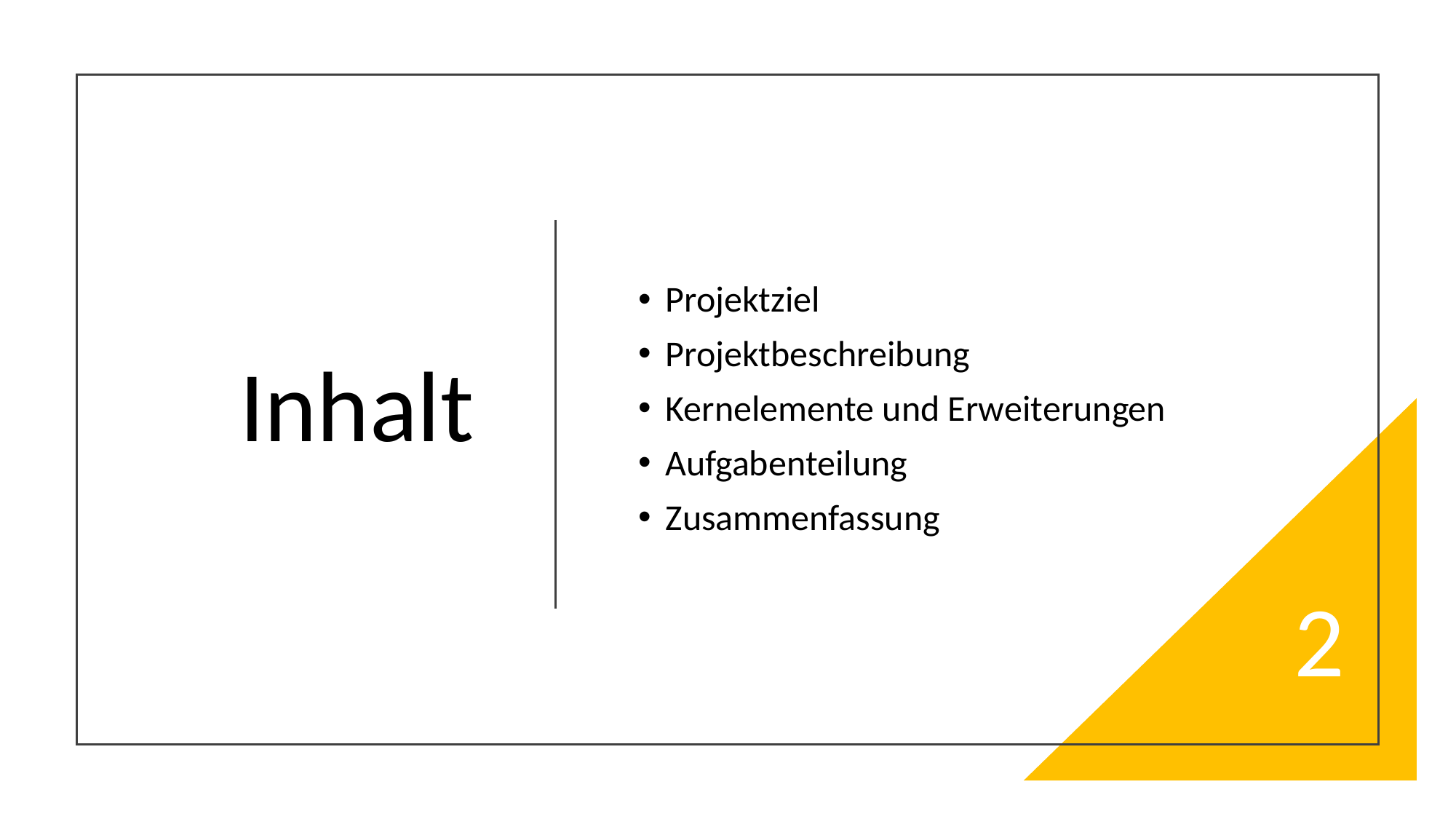

# Inhalt
Projektziel
Projektbeschreibung
Kernelemente und Erweiterungen
Aufgabenteilung
Zusammenfassung

2